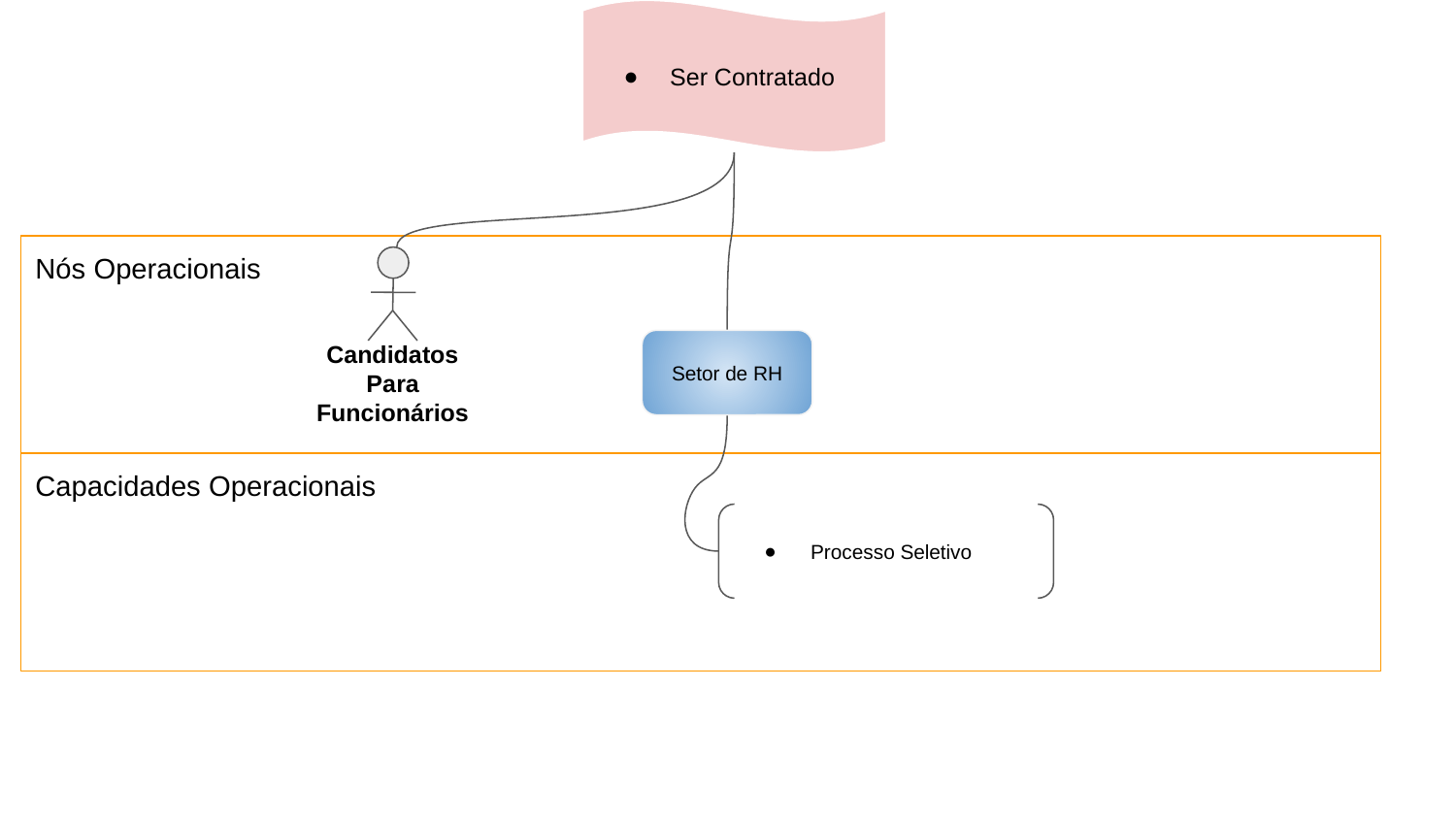

Ser Contratado
Nós Operacionais

Candidatos
Para
Funcionários

Setor de RH
Capacidades Operacionais
Processo Seletivo